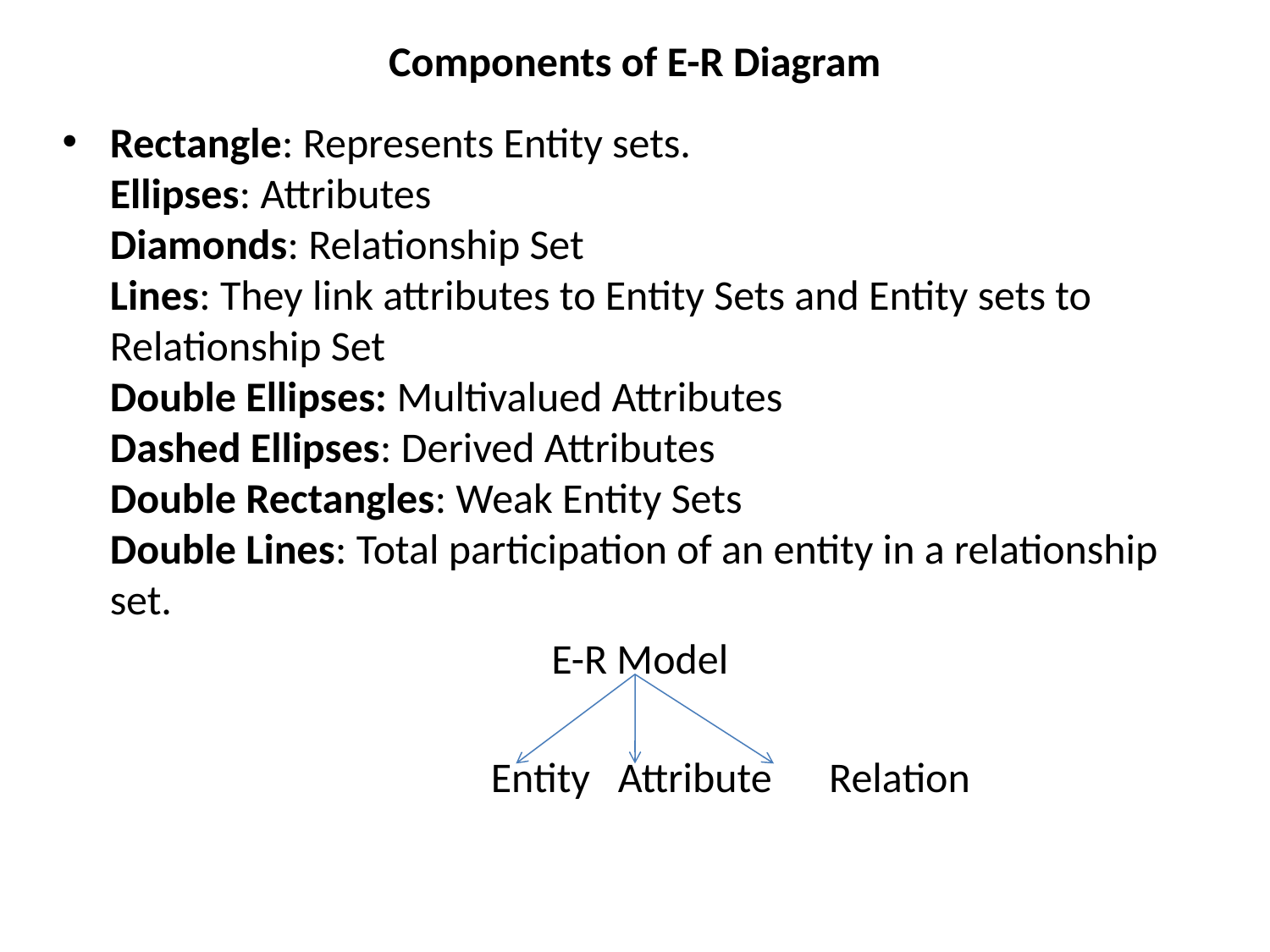

# Components of E-R Diagram
Rectangle: Represents Entity sets.
Ellipses: Attributes
Diamonds: Relationship Set
Lines: They link attributes to Entity Sets and Entity sets to Relationship Set
Double Ellipses: Multivalued Attributes
Dashed Ellipses: Derived Attributes
Double Rectangles: Weak Entity Sets
Double Lines: Total participation of an entity in a relationship set.
E-R Model

				Entity	Attribute      Relation